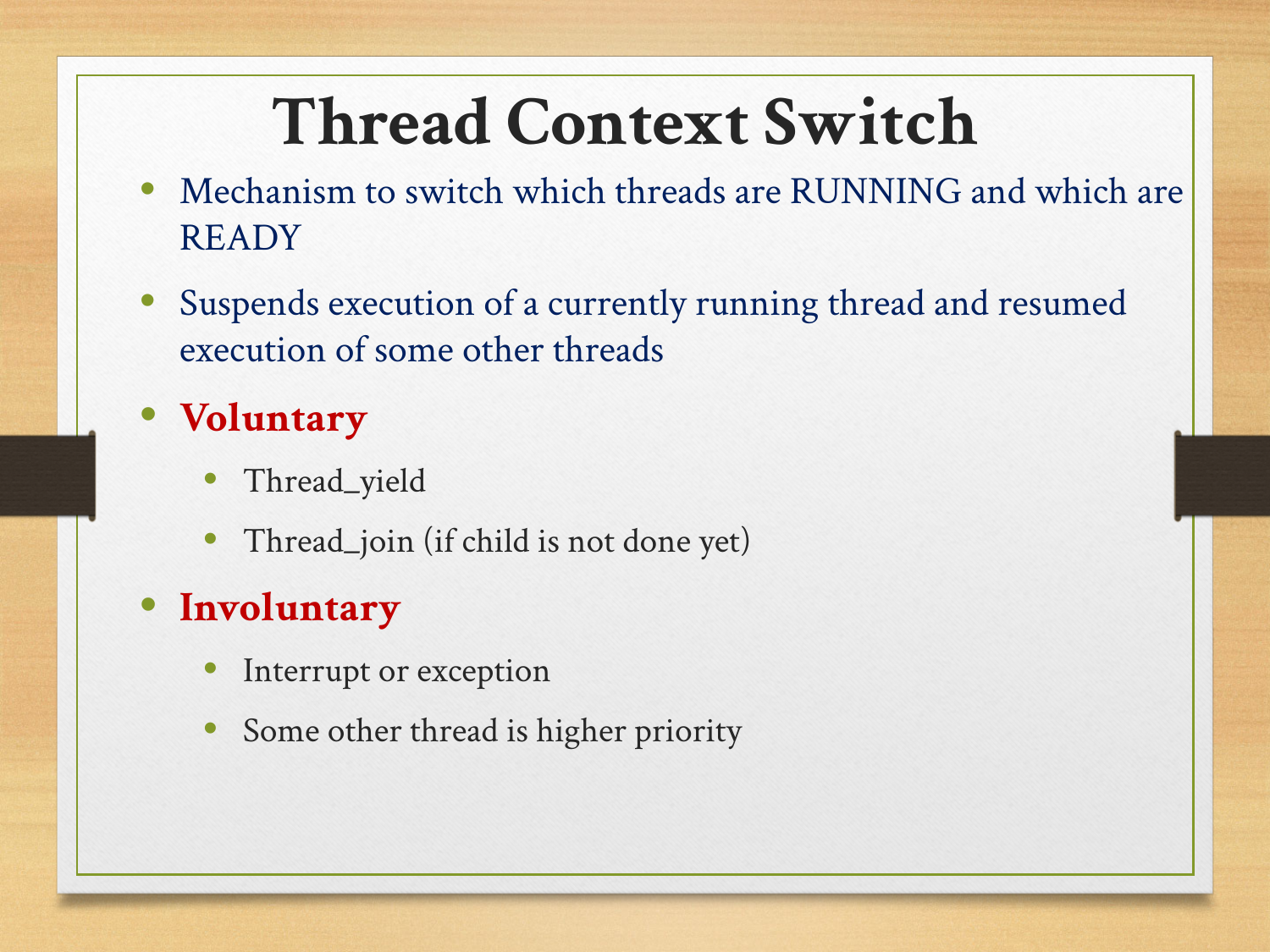

Thread Context Switch
Mechanism to switch which threads are RUNNING and which are READY
Suspends execution of a currently running thread and resumed execution of some other threads
Voluntary
Thread_yield
Thread_join (if child is not done yet)
Involuntary
Interrupt or exception
Some other thread is higher priority